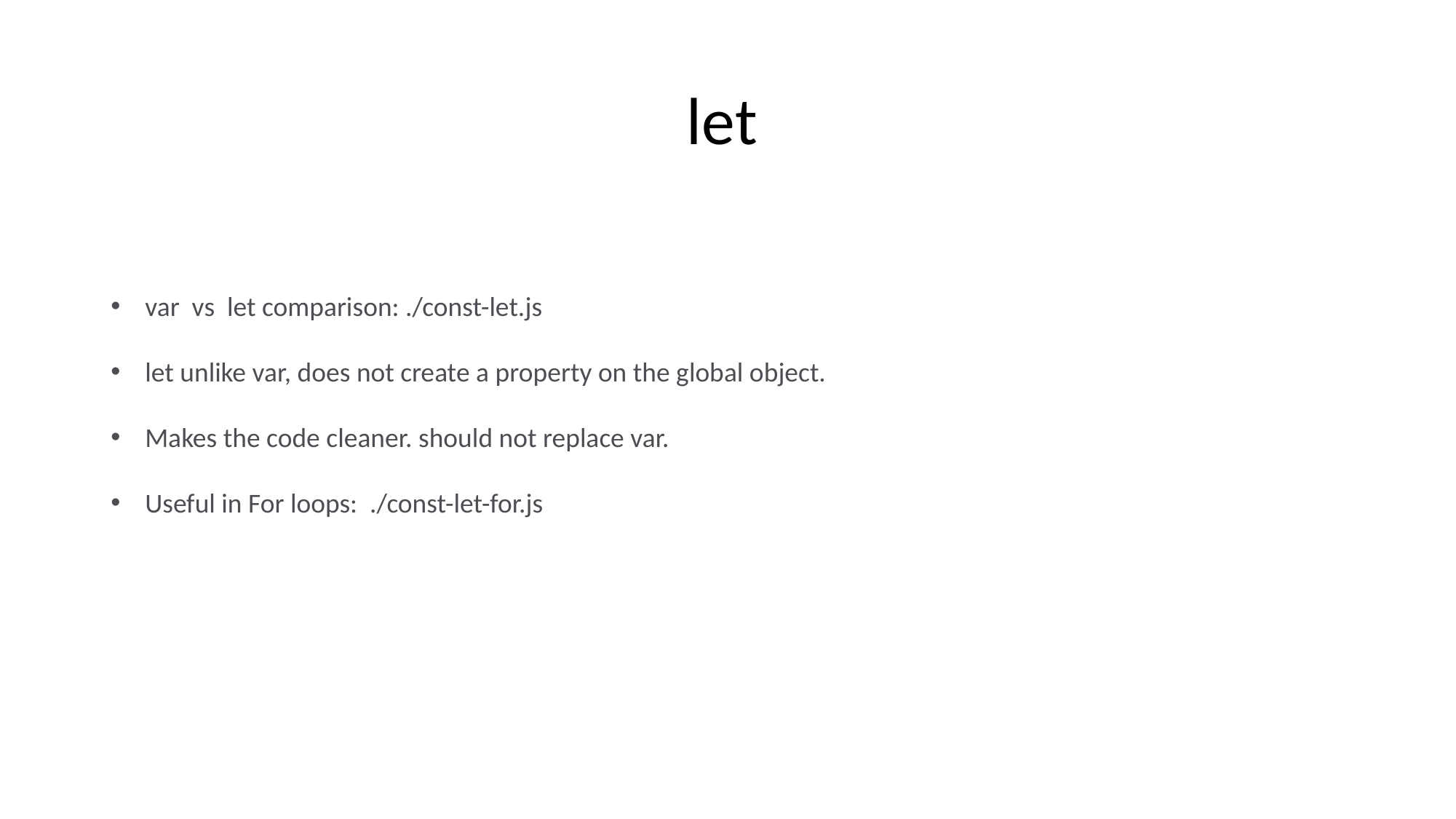

# let

var  vs  let comparison: ./const-let.js

let unlike var, does not create a property on the global object.

Makes the code cleaner. should not replace var.

Useful in For loops:  ./const-let-for.js